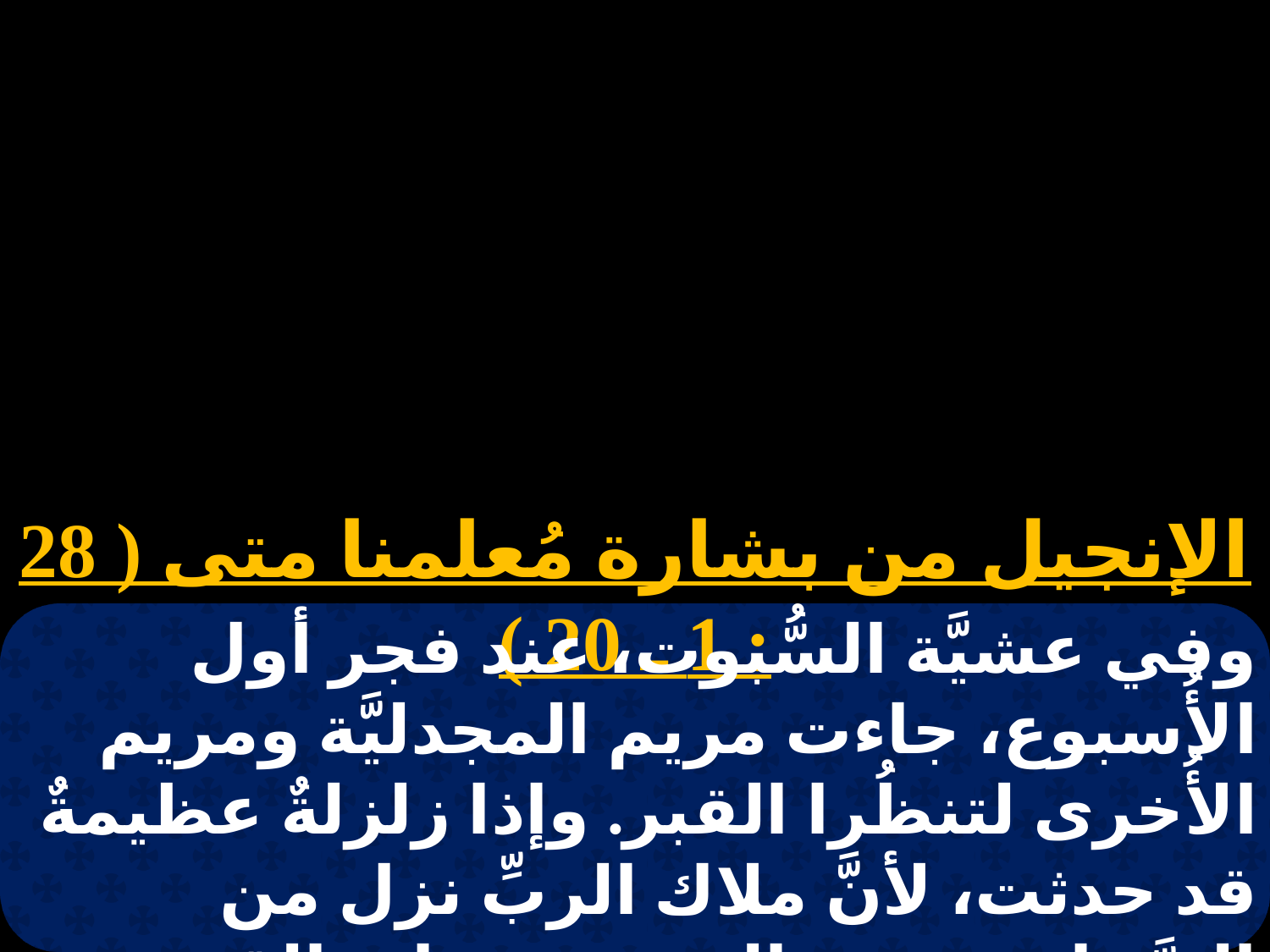

الإنجيل من بشارة مُعلمنا متى ( 28 : 1 ـ 20 )
وفي عشيَّة السُّبوت، عند فجر أول الأُسبوع، جاءت مريم المجدليَّة ومريم الأُخرى لتنظُرا القبر. وإذا زلزلةٌ عظيمةٌ قد حدثت، لأنَّ ملاك الربِّ نزل من السَّماء ودحرج الحجر عن باب القبر، وجلس عليه. وكان منظرهُ كالبرق،